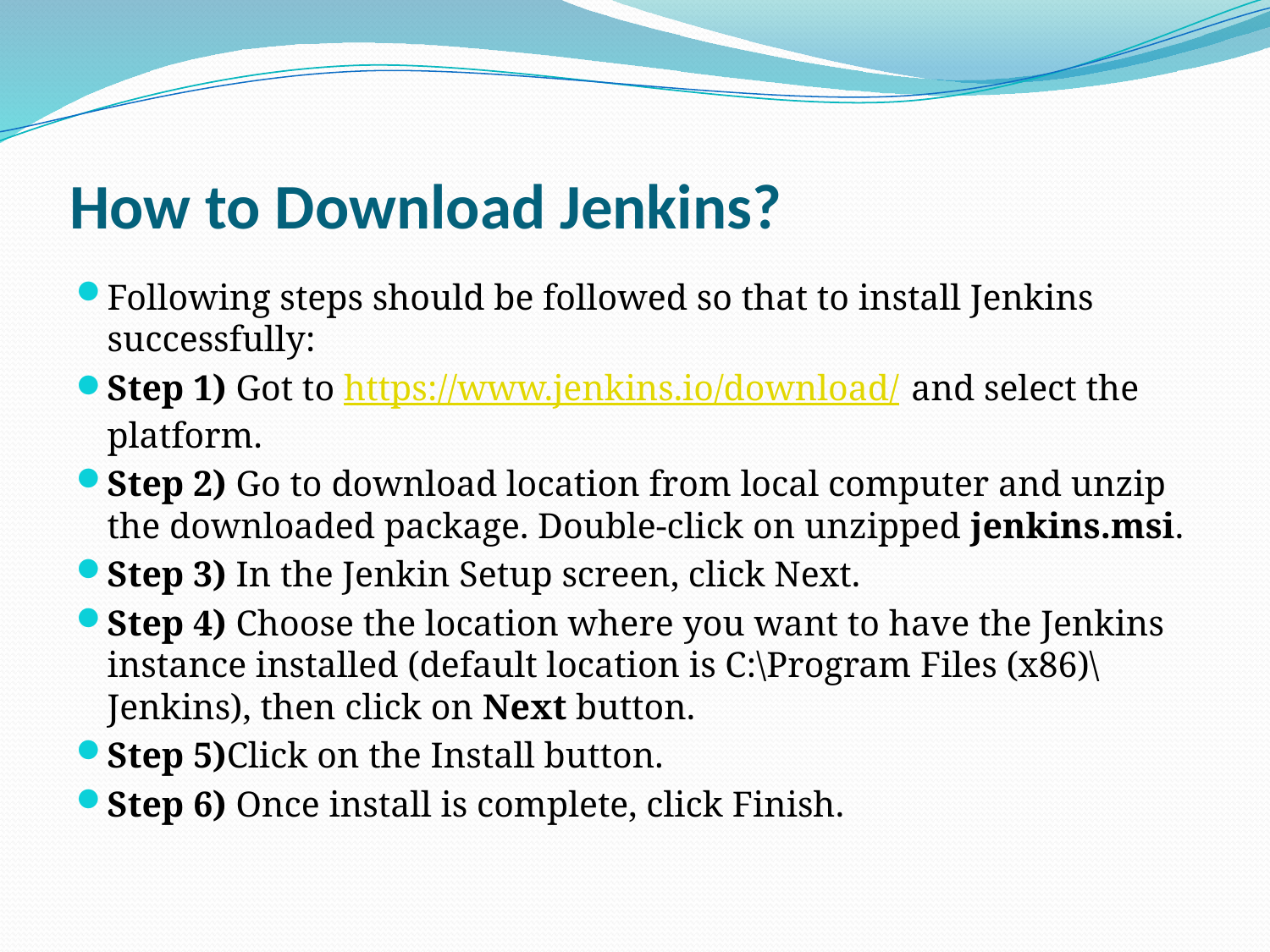

# How to Download Jenkins?
Following steps should be followed so that to install Jenkins successfully:
Step 1) Got to https://www.jenkins.io/download/ and select the platform.
Step 2) Go to download location from local computer and unzip the downloaded package. Double-click on unzipped jenkins.msi.
Step 3) In the Jenkin Setup screen, click Next.
Step 4) Choose the location where you want to have the Jenkins instance installed (default location is C:\Program Files (x86)\Jenkins), then click on Next button.
Step 5)Click on the Install button.
Step 6) Once install is complete, click Finish.